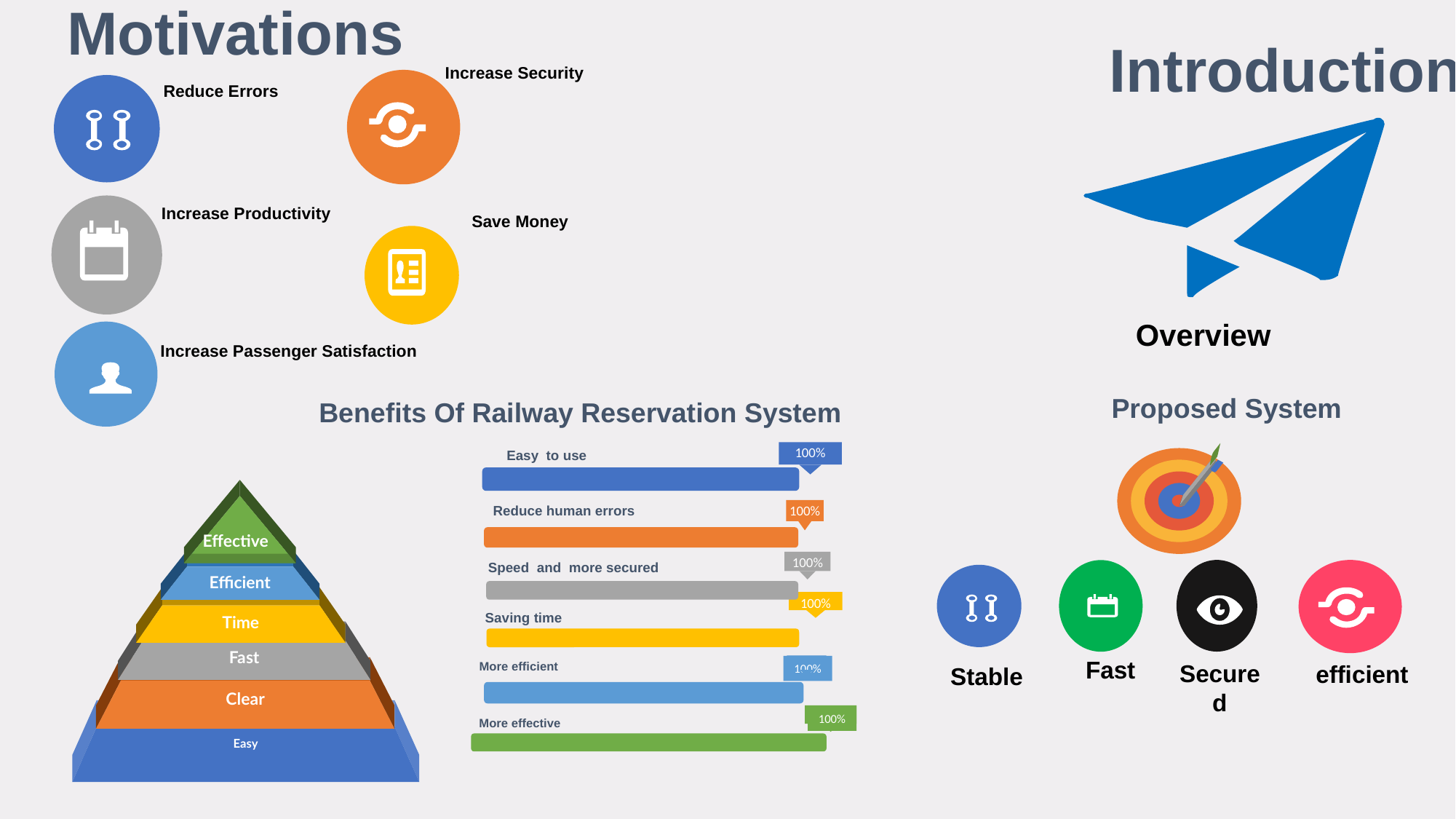

Motivations
Introduction
Increase Security

Reduce Errors

Increase Productivity

Save Money

Overview

Increase Passenger Satisfaction

 Proposed System
Benefits Of Railway Reservation System
100%

Easy  to use

Effective
Reduce human errors
100%

100%

Efficient
Speed  and  more secured

Time

100%

Saving time

Fast

Fast
Secured
efficient
Stable
More efficient

100%

Clear

Easy

100%

More effective